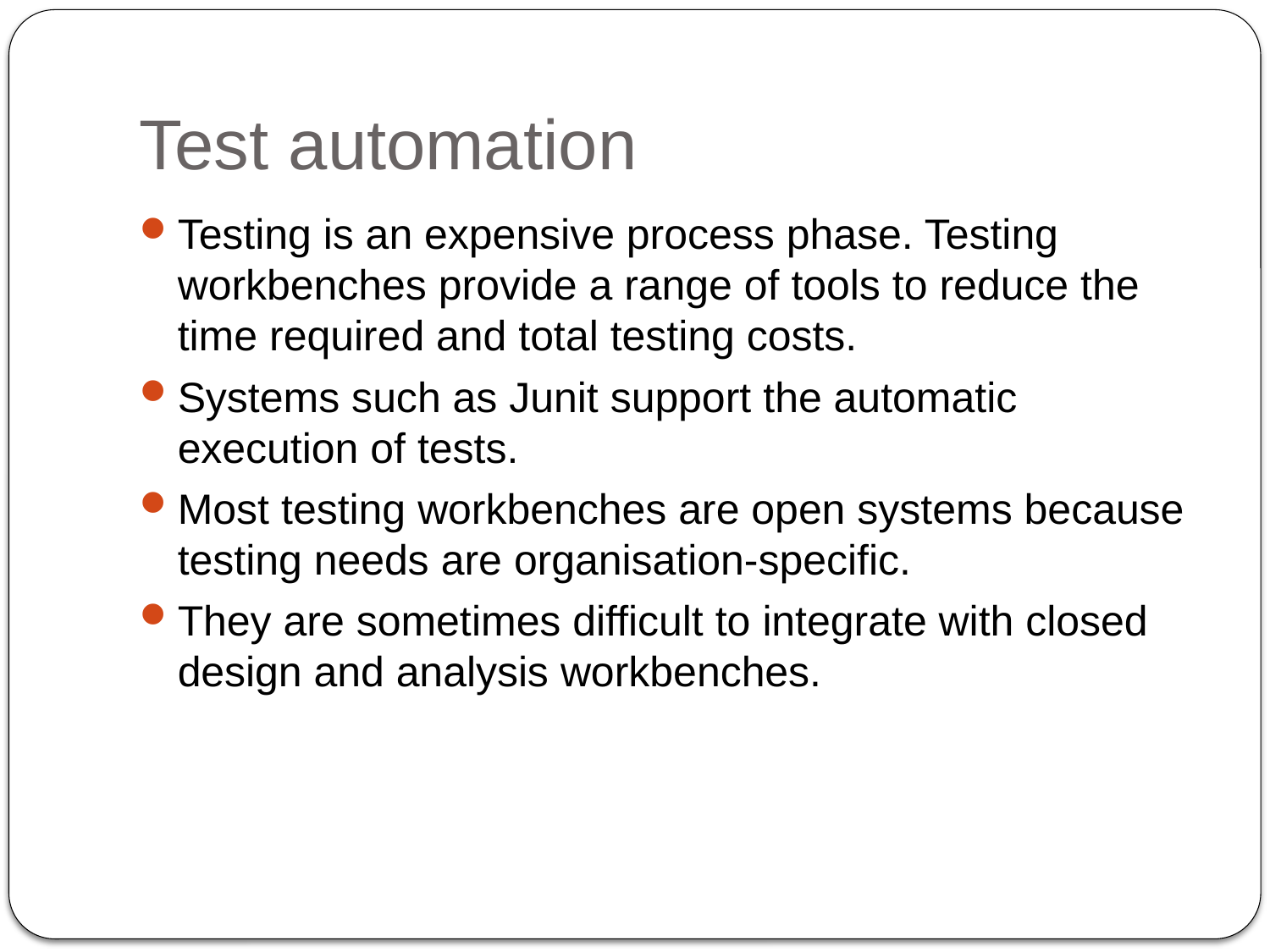

# Test automation
Testing is an expensive process phase. Testing workbenches provide a range of tools to reduce the time required and total testing costs.
Systems such as Junit support the automatic execution of tests.
Most testing workbenches are open systems because testing needs are organisation-specific.
They are sometimes difficult to integrate with closed design and analysis workbenches.